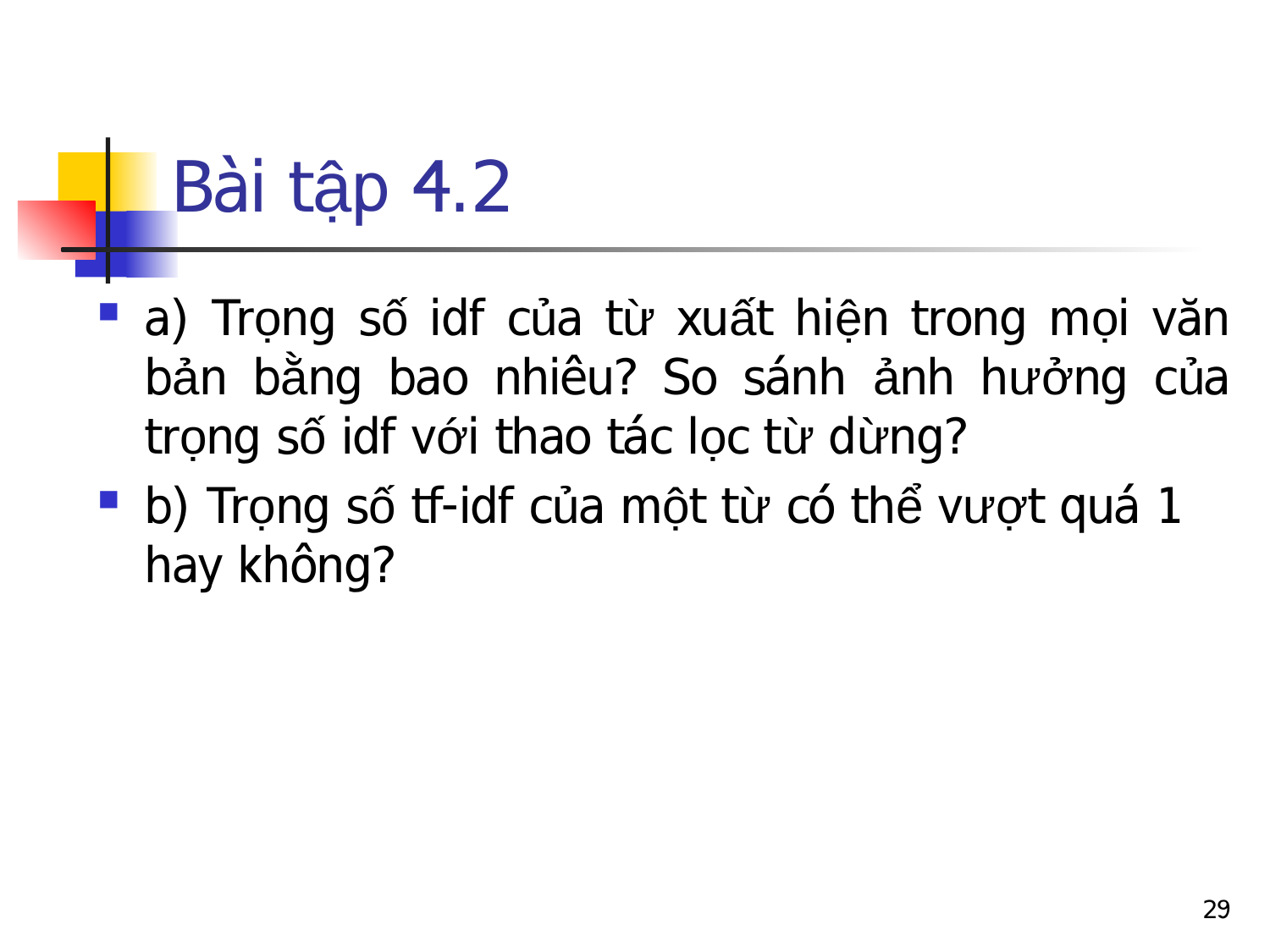

# Bài tập 4.2
a) Trọng số idf của từ xuất hiện trong mọi văn bản bằng bao nhiêu? So sánh ảnh hưởng của trọng số idf với thao tác lọc từ dừng?
b) Trọng số tf-idf của một từ có thể vượt quá 1 hay không?
29